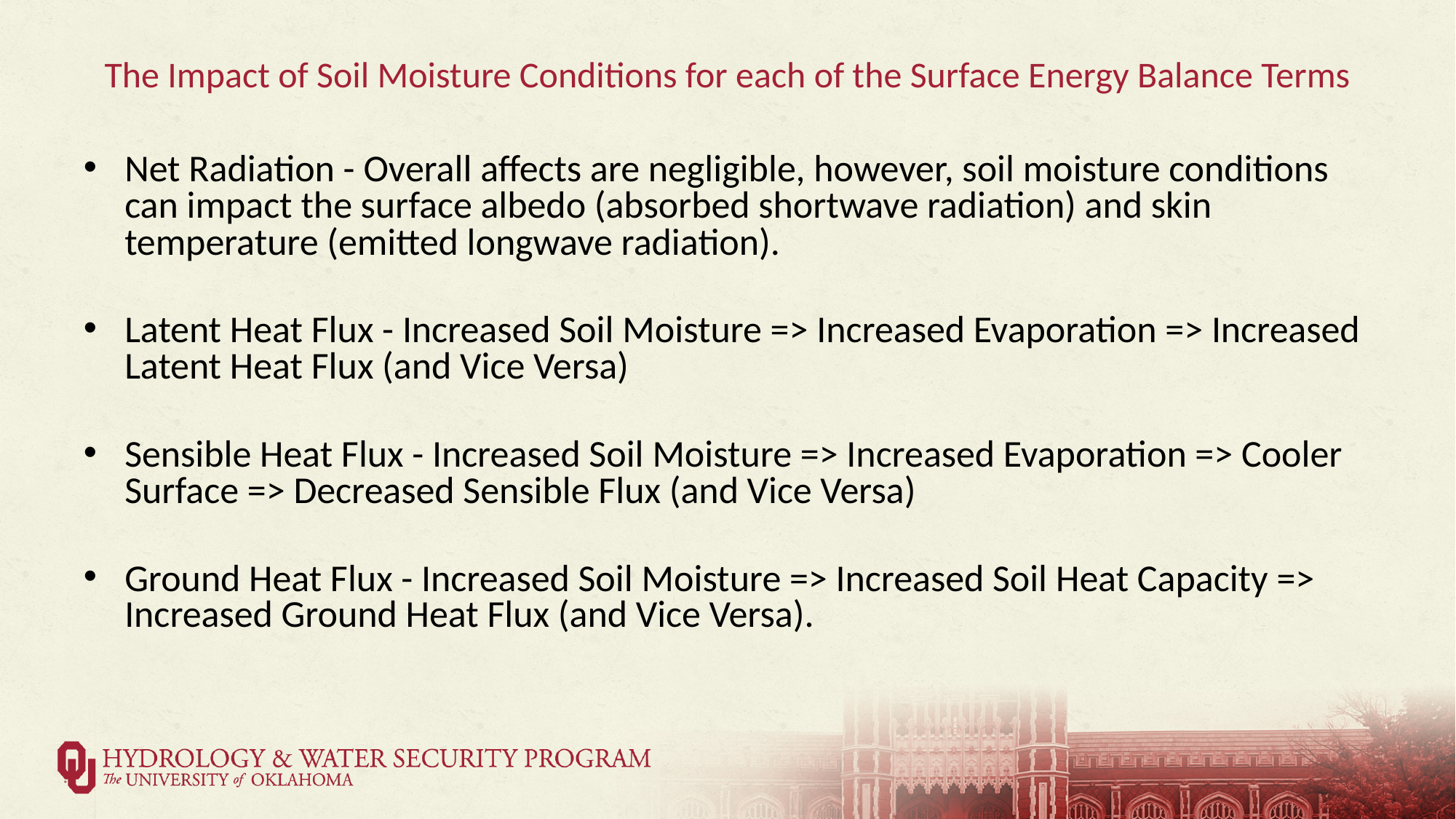

# The Impact of Soil Moisture Conditions for each of the Surface Energy Balance Terms
Net Radiation - Overall affects are negligible, however, soil moisture conditions can impact the surface albedo (absorbed shortwave radiation) and skin temperature (emitted longwave radiation).

Latent Heat Flux - Increased Soil Moisture => Increased Evaporation => Increased Latent Heat Flux (and Vice Versa)

Sensible Heat Flux - Increased Soil Moisture => Increased Evaporation => Cooler Surface => Decreased Sensible Flux (and Vice Versa)

Ground Heat Flux - Increased Soil Moisture => Increased Soil Heat Capacity => Increased Ground Heat Flux (and Vice Versa).